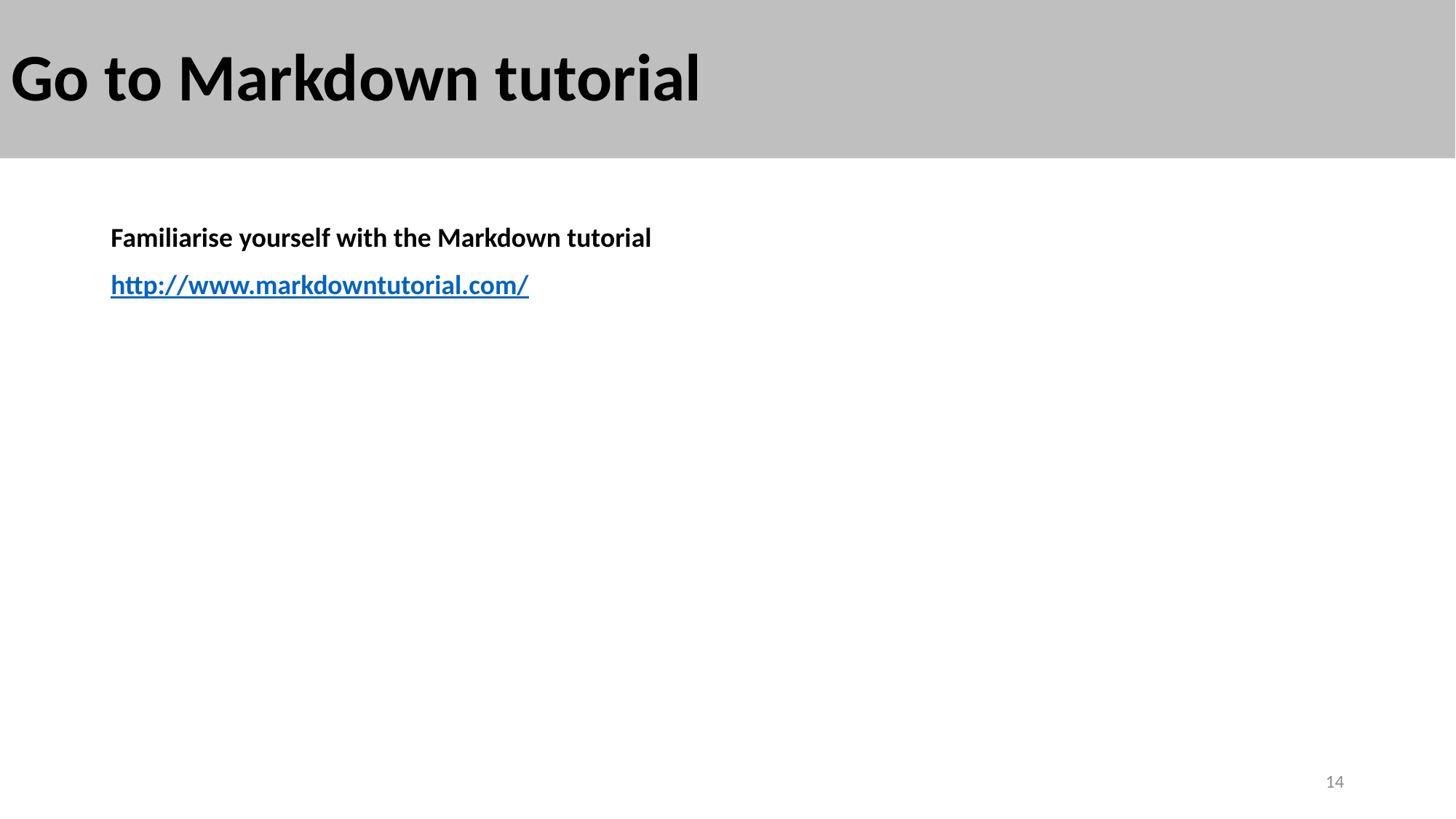

# Go to Markdown tutorial
Familiarise yourself with the Markdown tutorial
http://www.markdowntutorial.com/

14